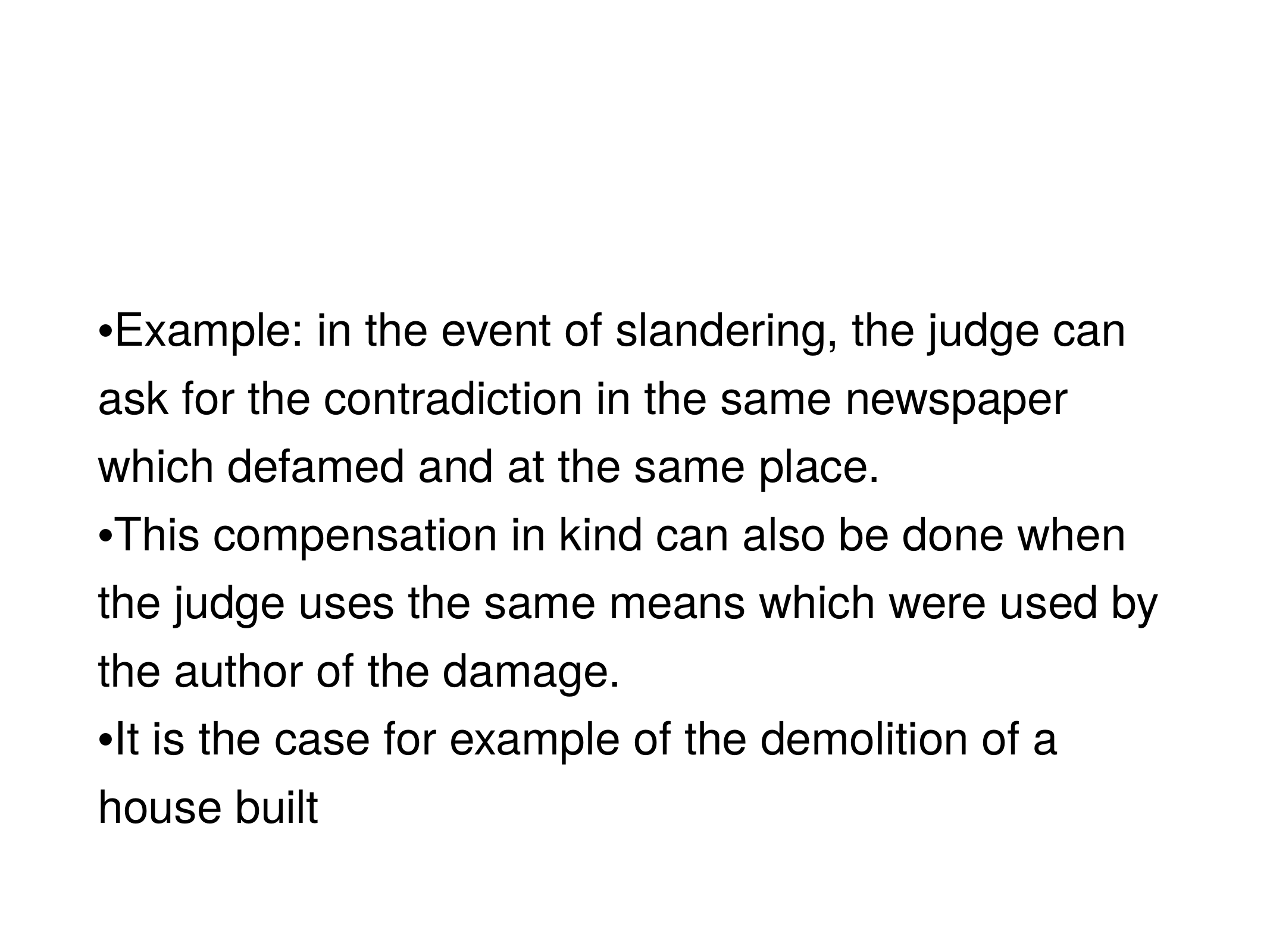

•Example: in the event of slandering, the judge can ask for the contradiction in the same newspaper which defamed and at the same place.
•This compensation in kind can also be done when the judge uses the same means which were used by the author of the damage.
•It is the case for example of the demolition of a house built